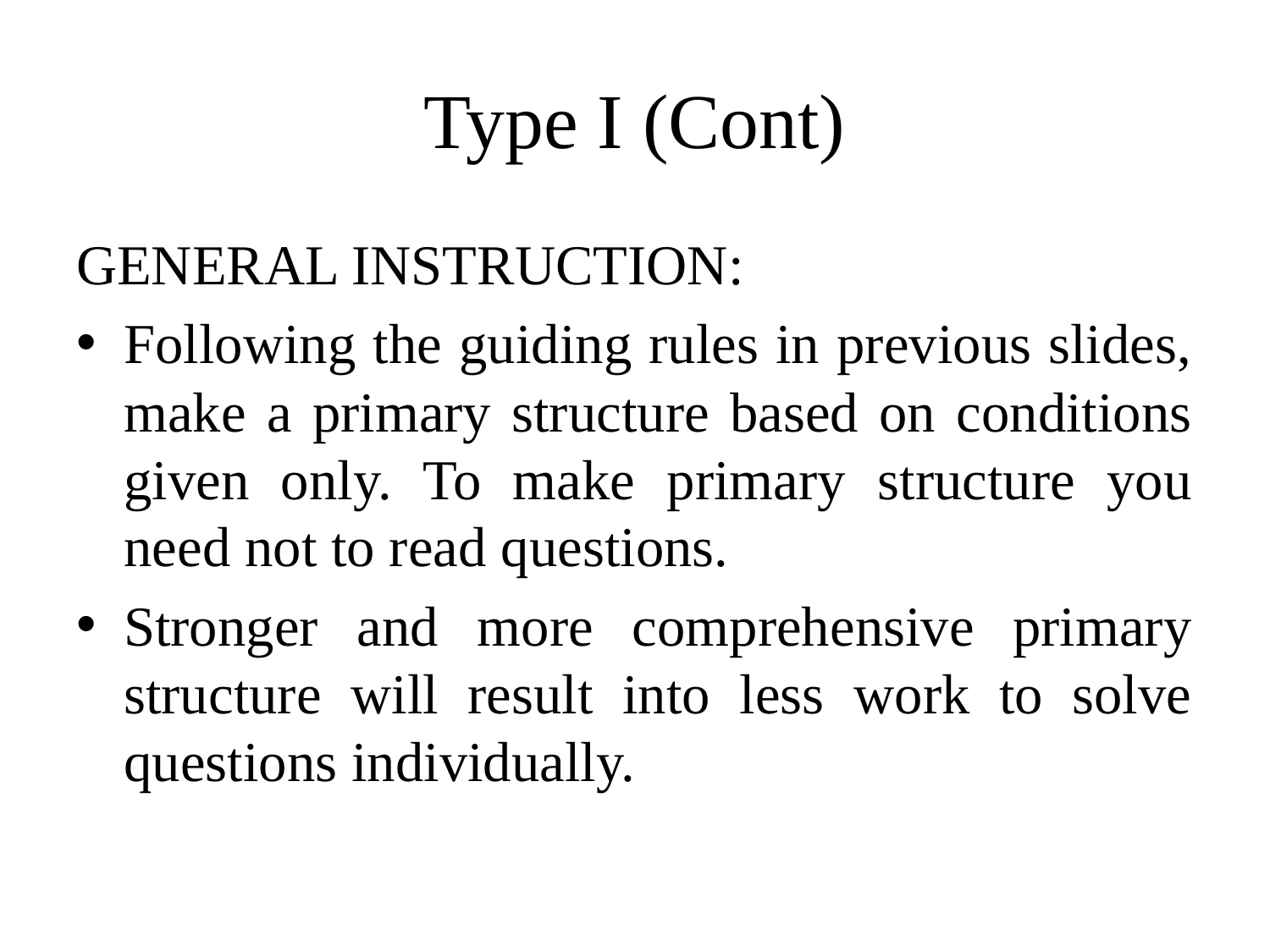

# Type I (Cont)
GENERAL INSTRUCTION:
Following the guiding rules in previous slides, make a primary structure based on conditions given only. To make primary structure you need not to read questions.
Stronger and more comprehensive primary structure will result into less work to solve questions individually.